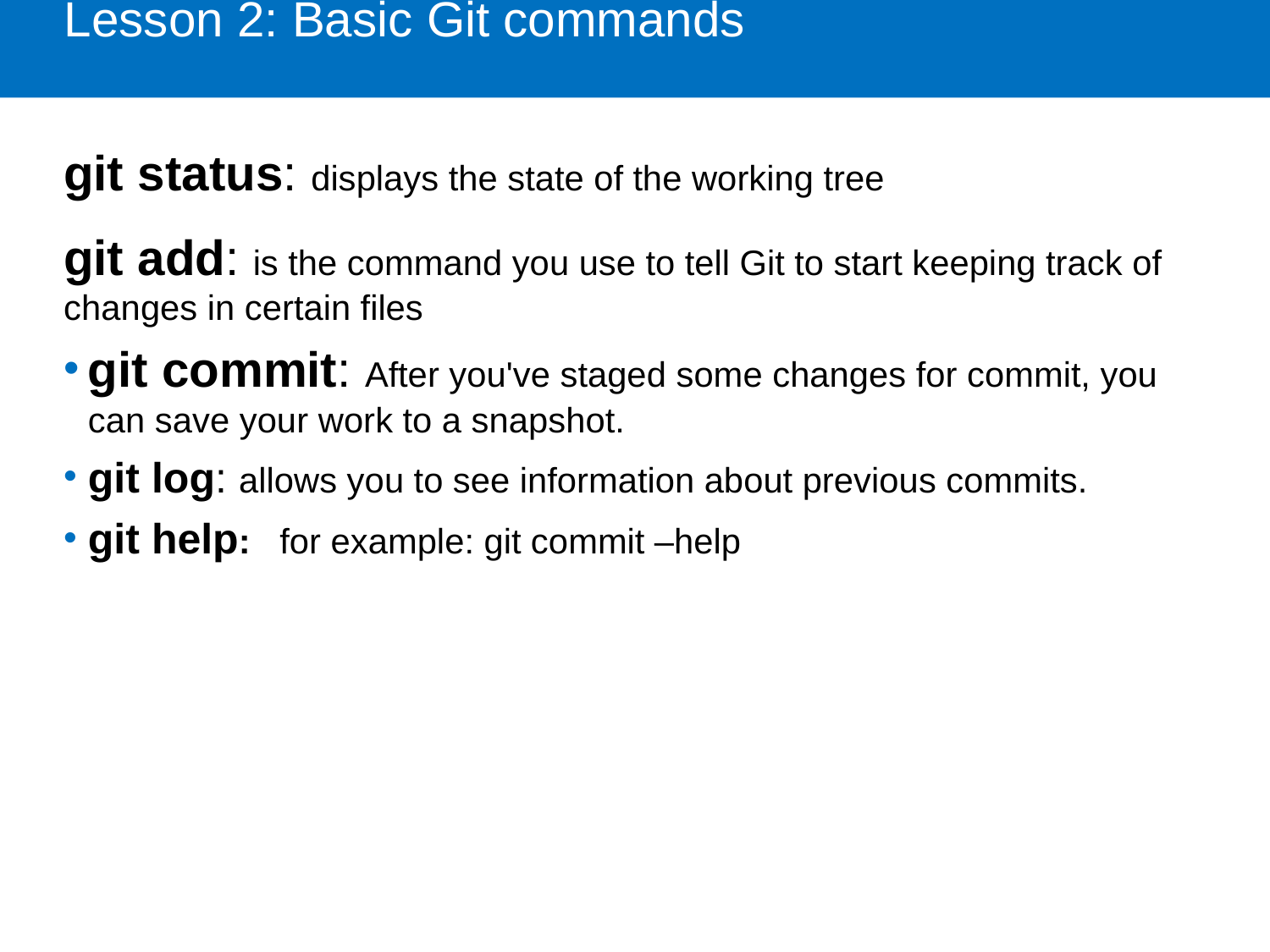

# Lesson 2: Basic Git commands
git status: displays the state of the working tree
git add: is the command you use to tell Git to start keeping track of changes in certain files
git commit: After you've staged some changes for commit, you can save your work to a snapshot.
git log: allows you to see information about previous commits.
git help:   for example: git commit –help